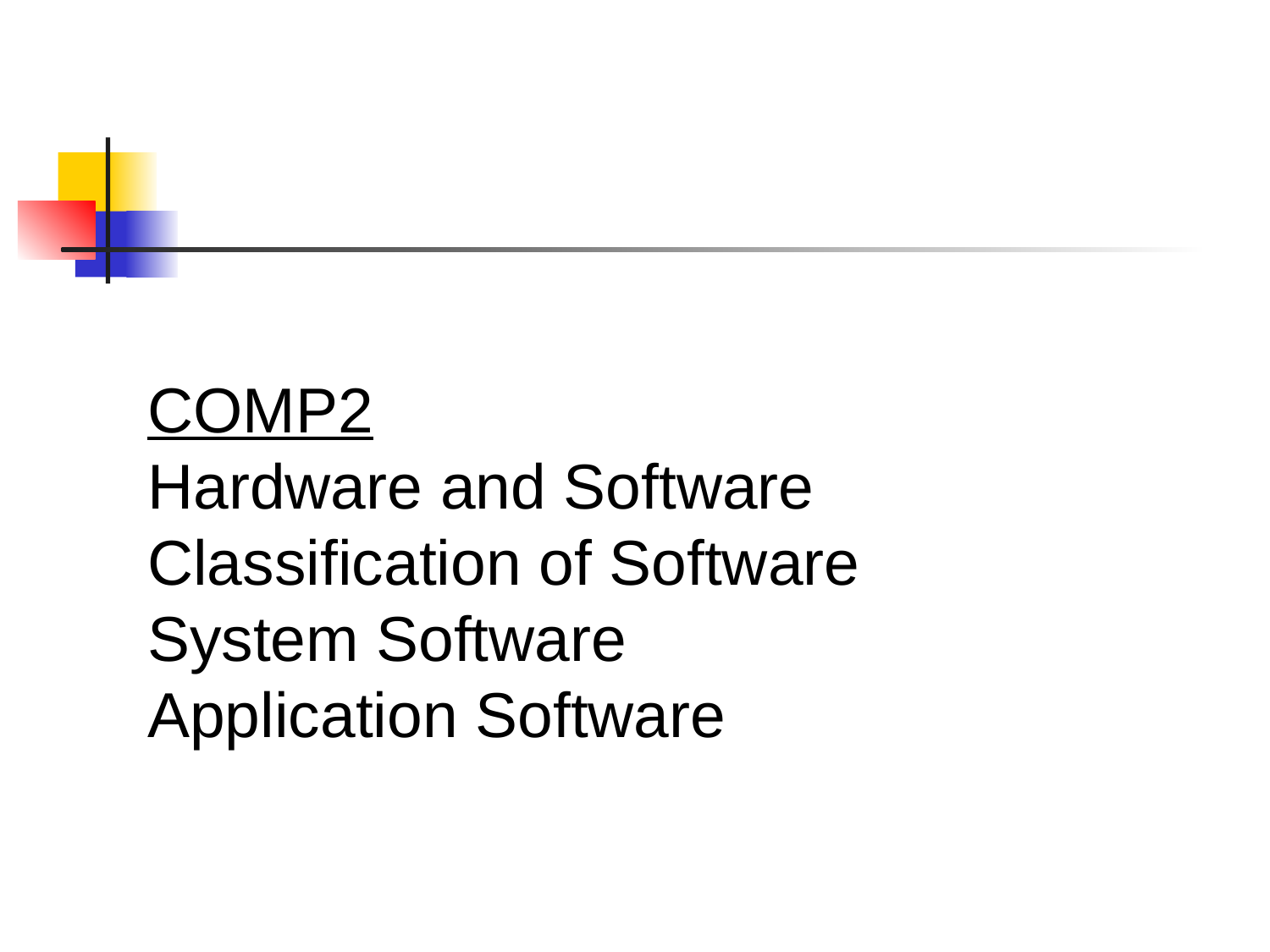

COMP2
Hardware and Software
Classification of Software
System Software
Application Software